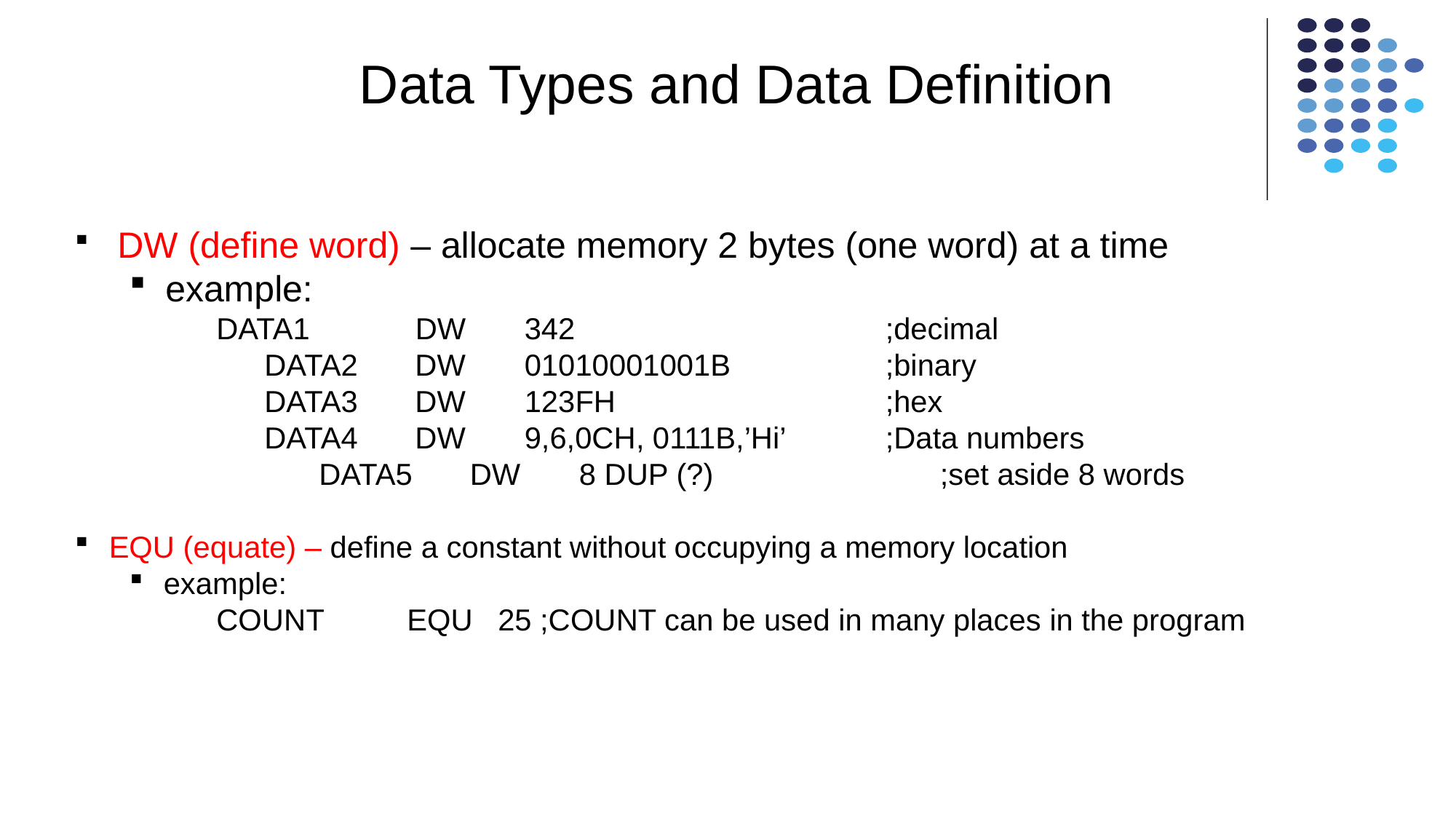

Data Types and Data Definition

  DW (define word) – allocate memory 2 bytes (one word) at a time
 example:
	DATA1 	     DW 	     342			         ;decimal
DATA2 	     DW 	     01010001001B	         ;binary
DATA3	     DW	     123FH		         ;hex
DATA4	     DW	     9,6,0CH, 0111B,’Hi’ 	         ;Data numbers
				DATA5 	     DW	     8 DUP (?)	   	         ;set aside 8 words

 EQU (equate) – define a constant without occupying a memory location
 example:
  	COUNT	    EQU   25 ;COUNT can be used in many places in the program